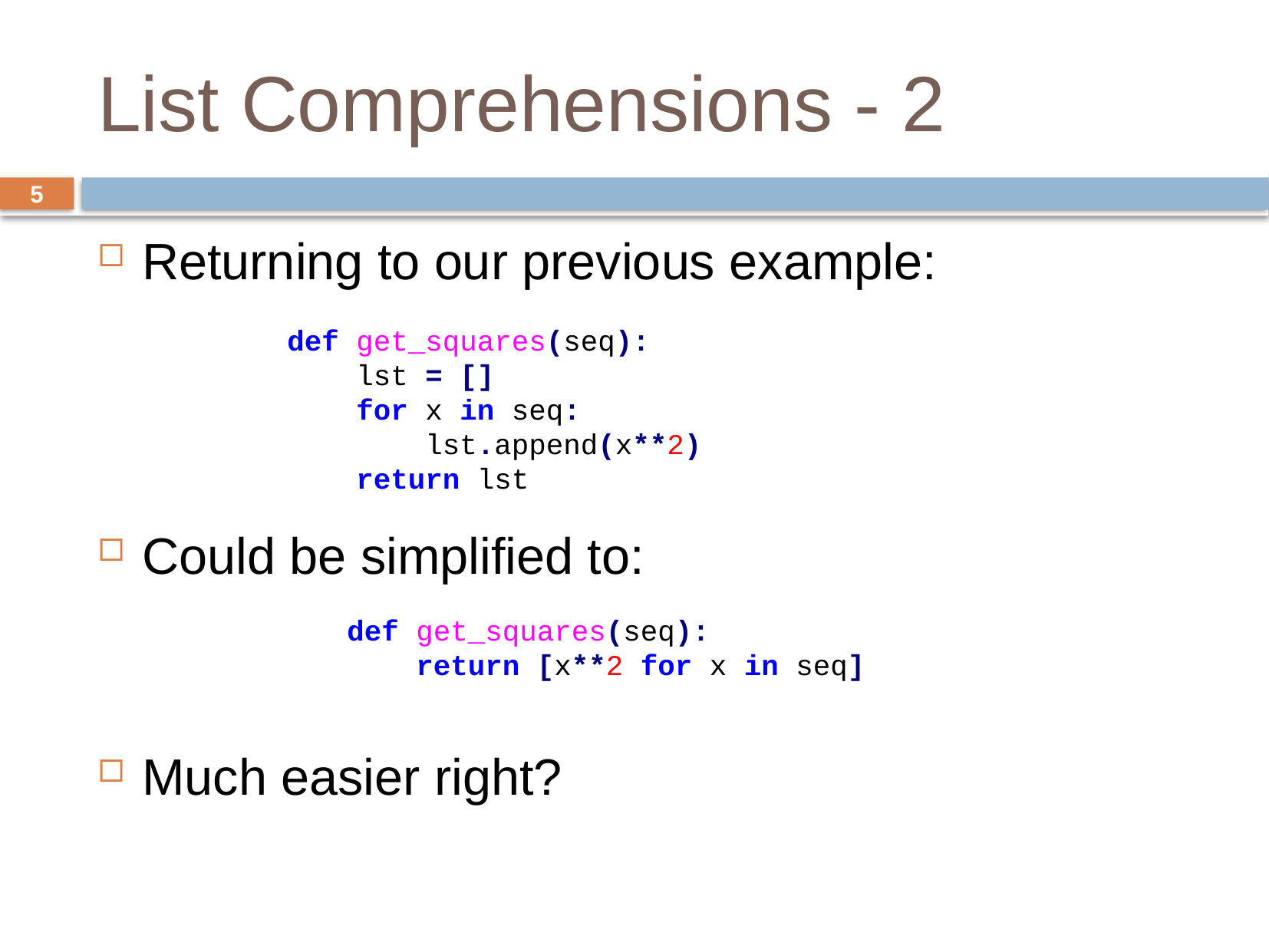

# List Comprehensions - 2
5
Returning to our previous example:

Could be simplified to:

Much easier right?
def get_squares(seq):
    lst = []
    for x in seq:
        lst.append(x**2)
    return lst
def get_squares(seq):
    return [x**2 for x in seq]